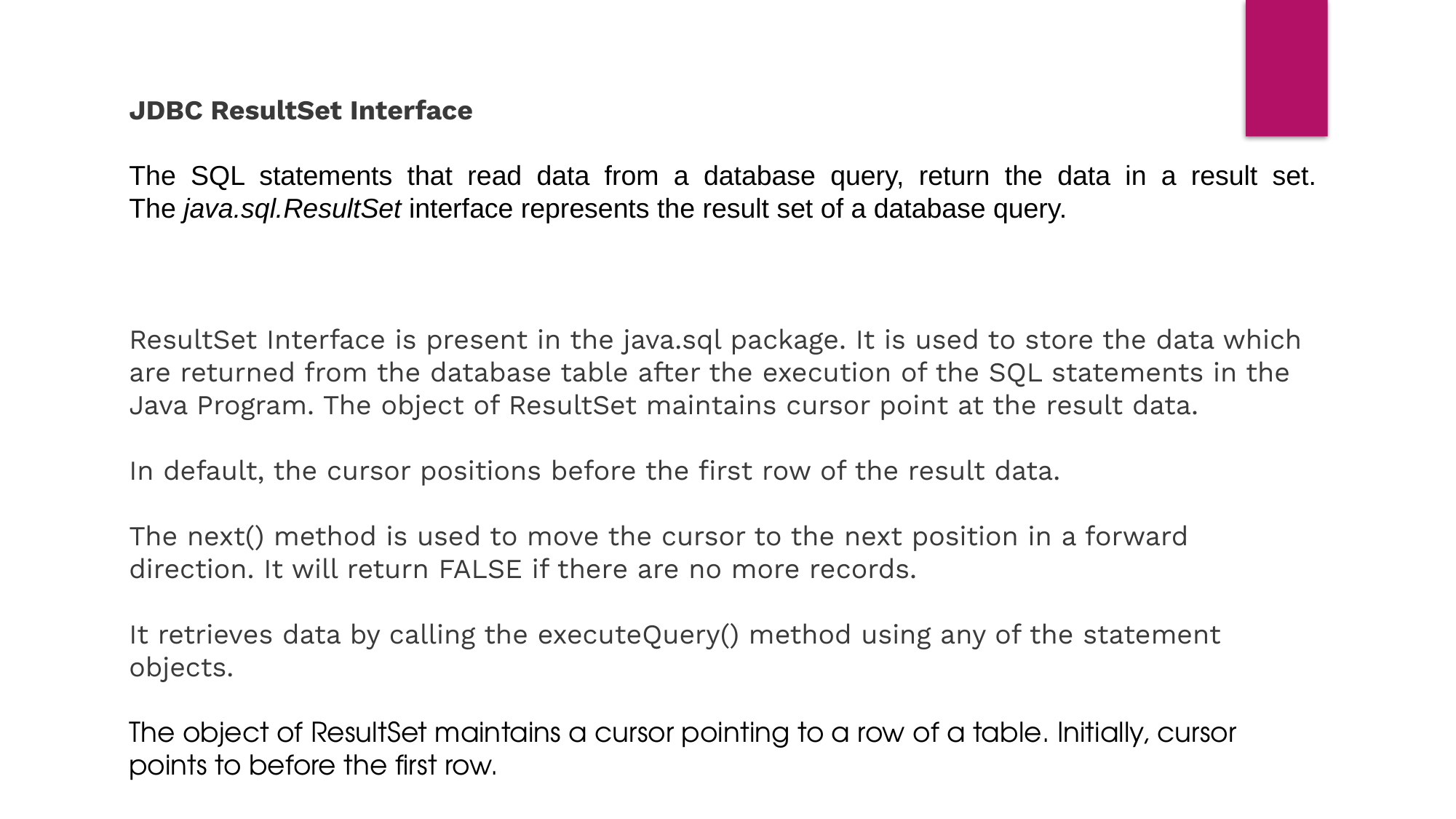

JDBC ResultSet Interface

The SQL statements that read data from a database query, return the data in a result set. The java.sql.ResultSet interface represents the result set of a database query.

ResultSet Interface is present in the java.sql package. It is used to store the data which are returned from the database table after the execution of the SQL statements in the Java Program. The object of ResultSet maintains cursor point at the result data.

In default, the cursor positions before the first row of the result data.

The next() method is used to move the cursor to the next position in a forward direction. It will return FALSE if there are no more records.

It retrieves data by calling the executeQuery() method using any of the statement objects.

The object of ResultSet maintains a cursor pointing to a row of a table. Initially, cursor points to before the first row.